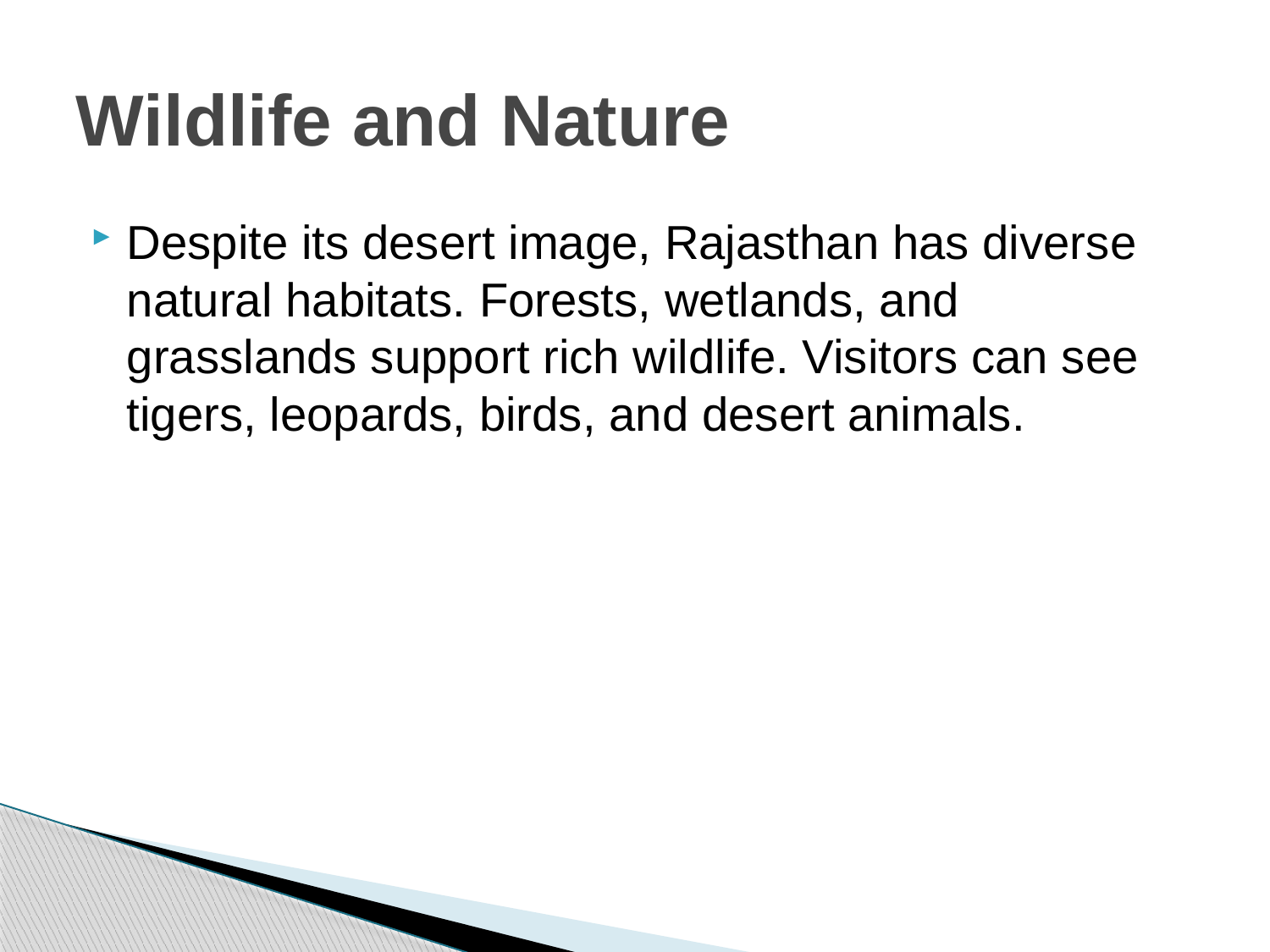

# Wildlife and Nature
Despite its desert image, Rajasthan has diverse natural habitats. Forests, wetlands, and grasslands support rich wildlife. Visitors can see tigers, leopards, birds, and desert animals.